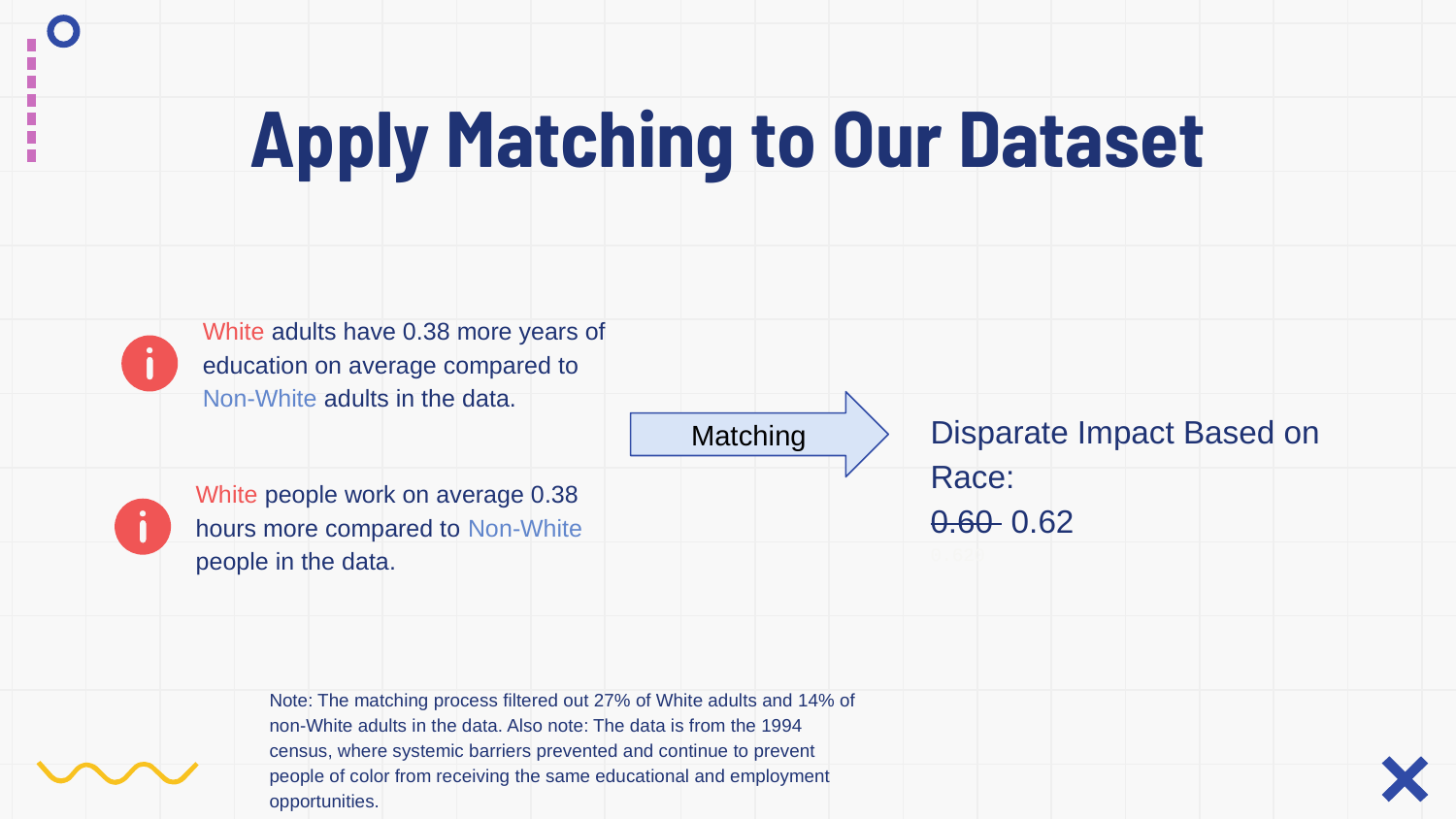

# Apply Matching to Our Dataset
White adults have 0.38 more years of education on average compared to Non-White adults in the data.

Matching
Disparate Impact Based on Race:
0.60  0.62
0.620
White people work on average 0.38 hours more compared to Non-White people in the data.

Note: The matching process filtered out 27% of White adults and 14% of non-White adults in the data. Also note: The data is from the 1994 census, where systemic barriers prevented and continue to prevent people of color from receiving the same educational and employment opportunities.
0.620